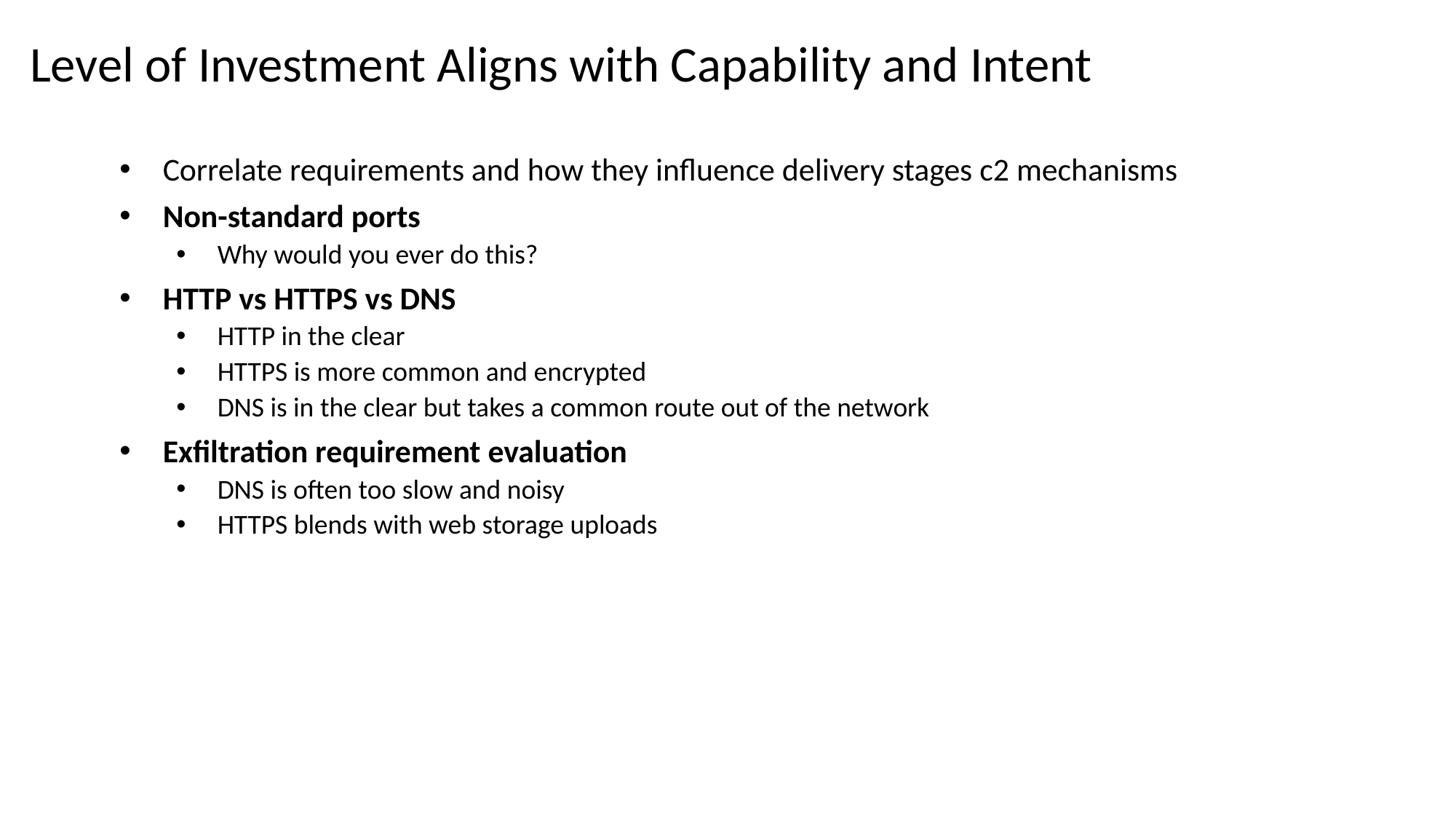

# Level of Investment Aligns with Capability and Intent
Correlate requirements and how they influence delivery stages c2 mechanisms
Non-standard ports
Why would you ever do this?
HTTP vs HTTPS vs DNS
HTTP in the clear
HTTPS is more common and encrypted
DNS is in the clear but takes a common route out of the network
Exfiltration requirement evaluation
DNS is often too slow and noisy
HTTPS blends with web storage uploads